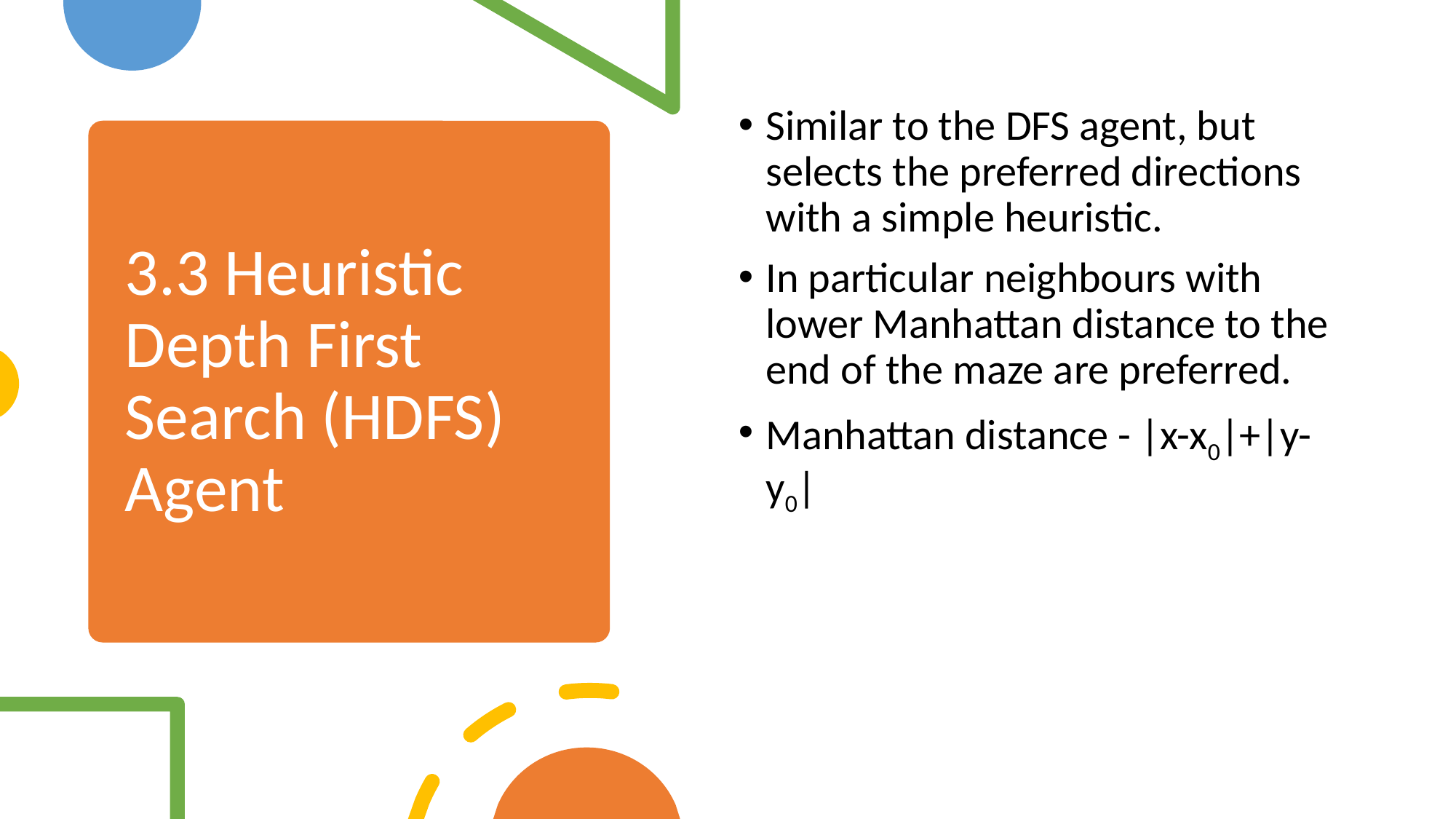

Similar to the DFS agent, but selects the preferred directions with a simple heuristic.
In particular neighbours with lower Manhattan distance to the end of the maze are preferred.
Manhattan distance - |x-x0|+|y-y0|

# 3.3 Heuristic Depth First Search (HDFS) Agent